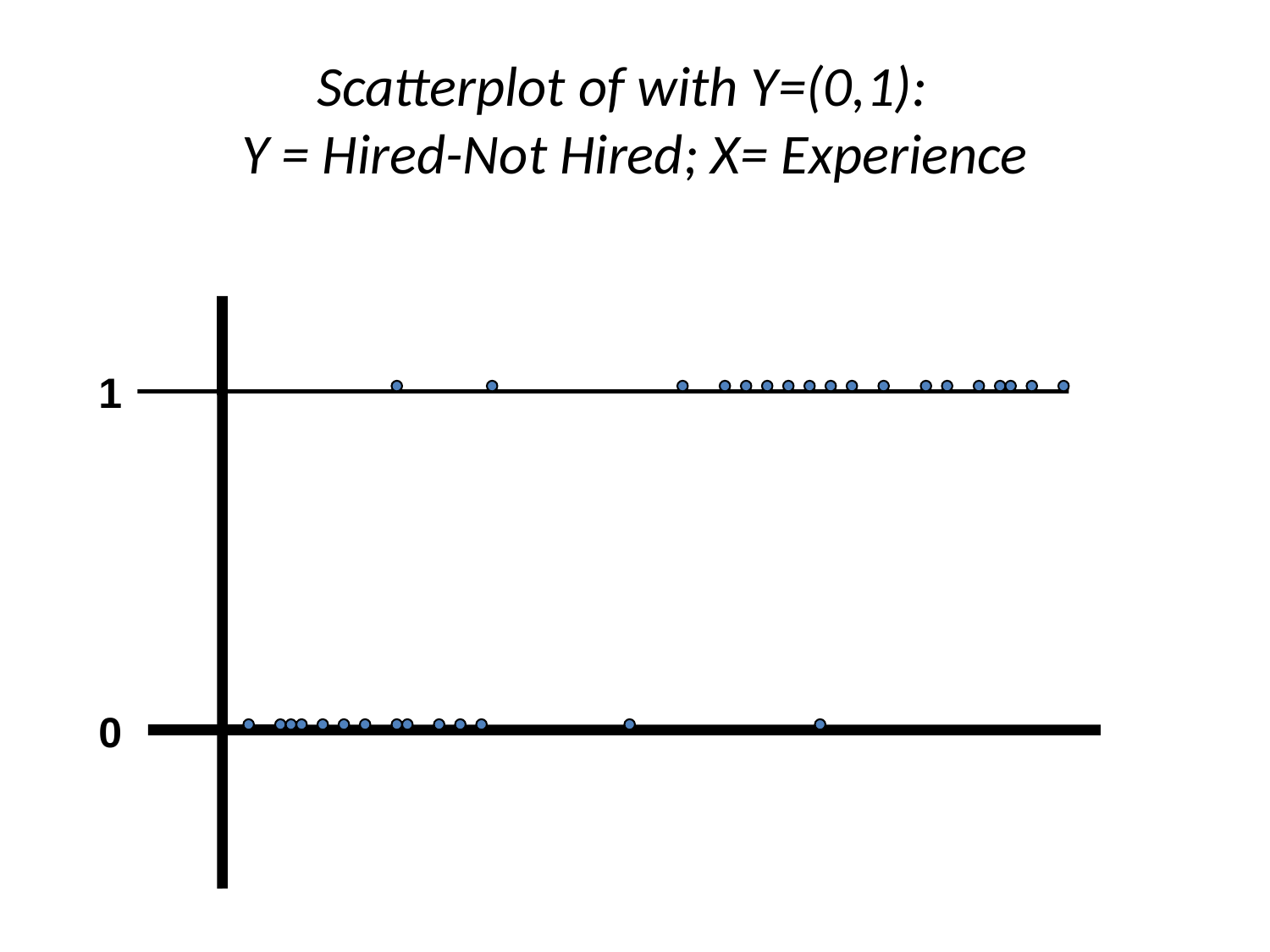

# Scatterplot of with Y=(0,1): Y = Hired-Not Hired; X= Experience
Y

1

X
0